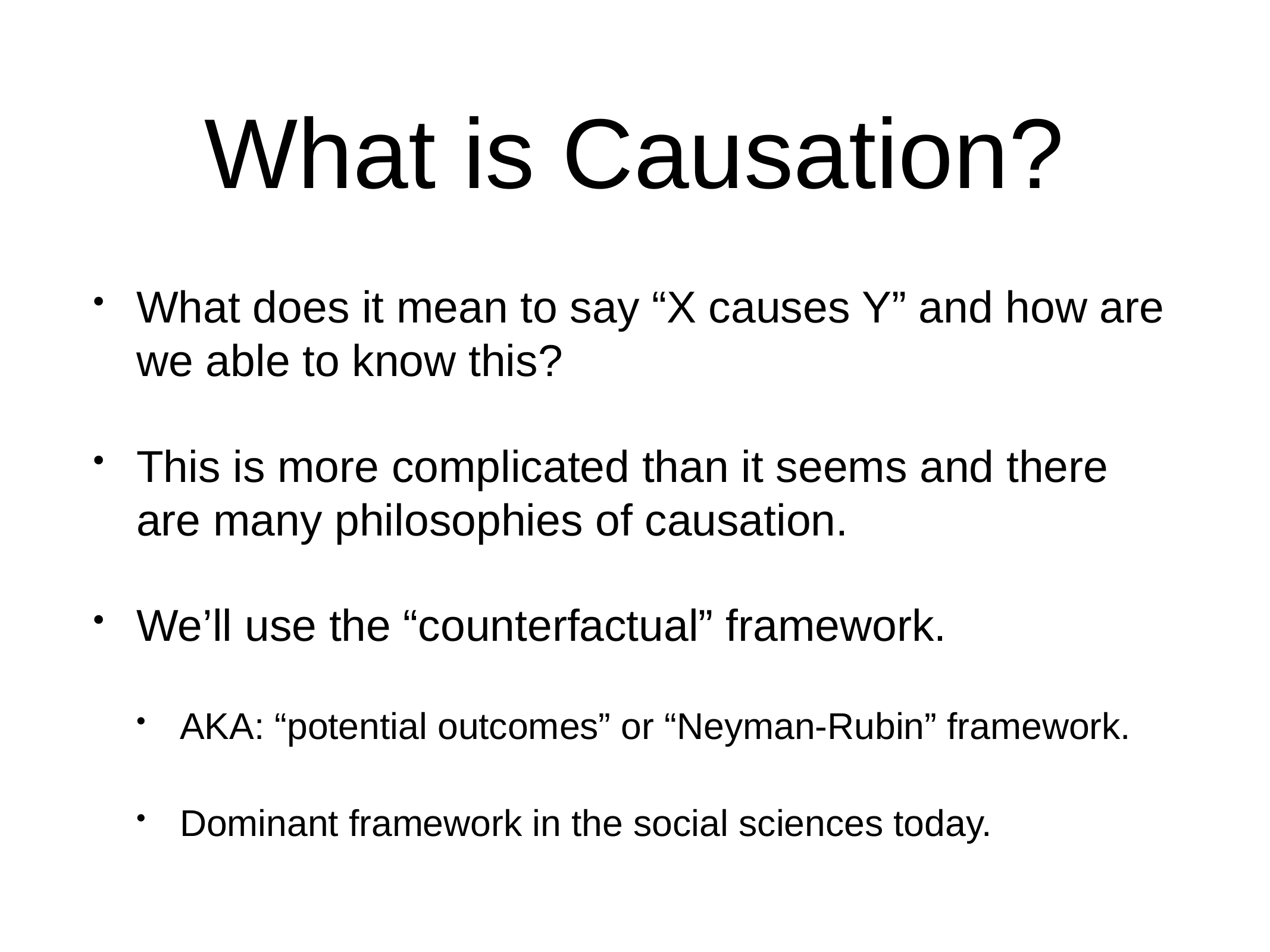

# What is Causation?
What does it mean to say “X causes Y” and how are we able to know this?
This is more complicated than it seems and there are many philosophies of causation.
We’ll use the “counterfactual” framework.
AKA: “potential outcomes” or “Neyman-Rubin” framework.
Dominant framework in the social sciences today.